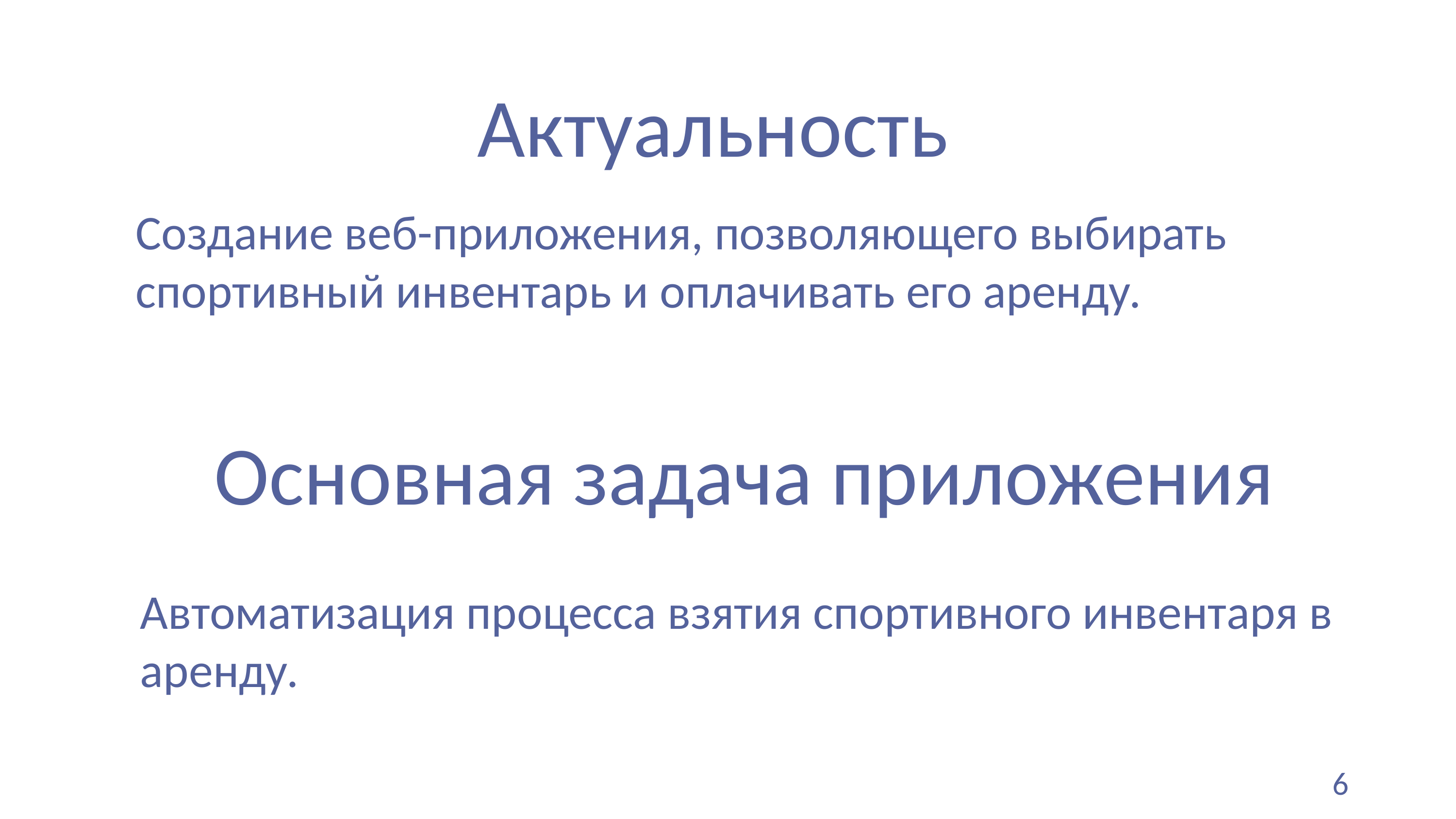

Актуальность
Создание веб-приложения, позволяющего выбирать спортивный инвентарь и оплачивать его аренду.
# Основная задача приложения
Автоматизация процесса взятия спортивного инвентаря в аренду.
6